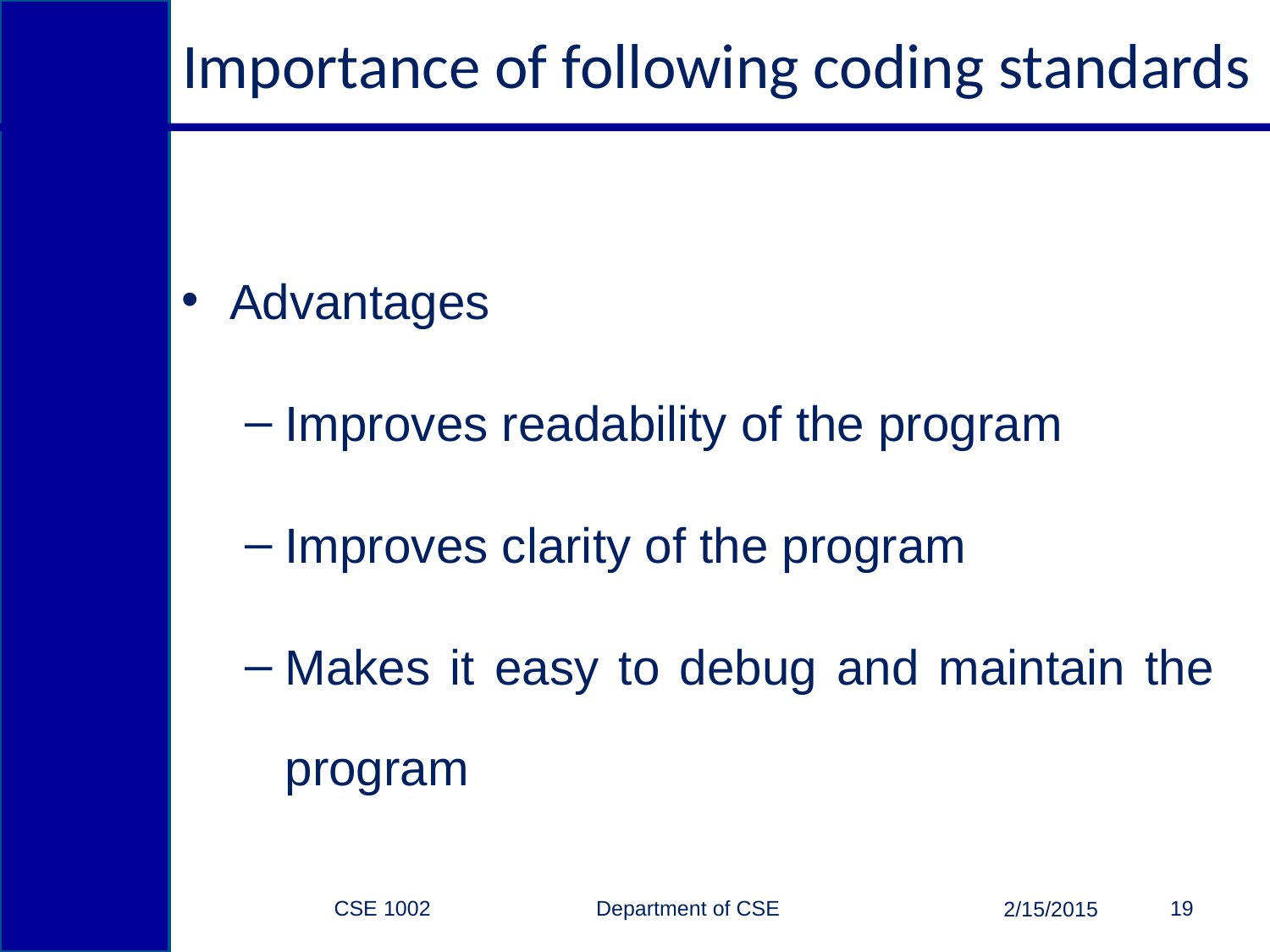

# Importance of following coding standards
Advantages
Improves readability of the program
Improves clarity of the program
Makes it easy to debug and maintain the program
CSE 1002                            Department of CSE
19
2/15/2015